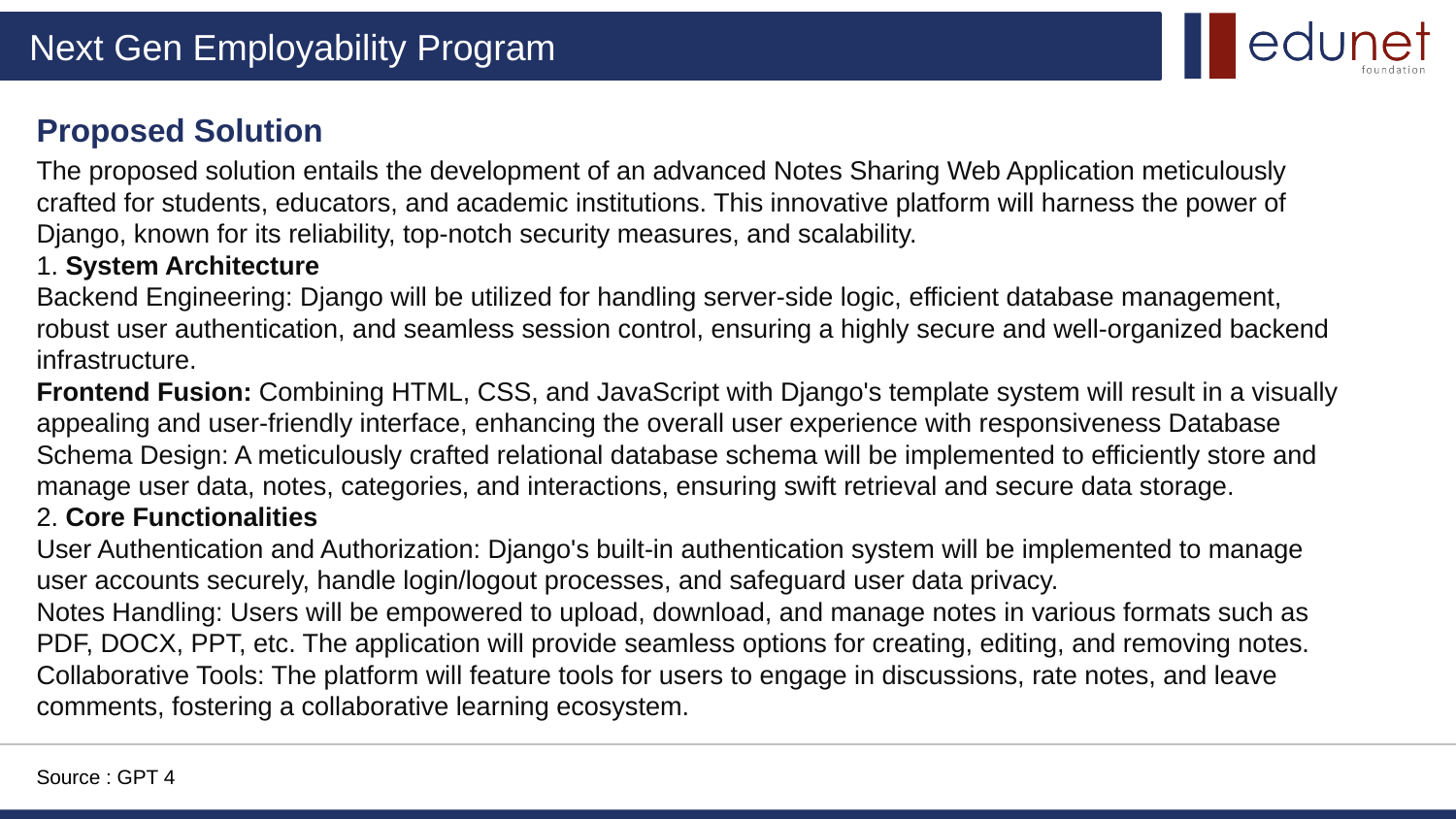

Proposed Solution
The proposed solution entails the development of an advanced Notes Sharing Web Application meticulously crafted for students, educators, and academic institutions. This innovative platform will harness the power of Django, known for its reliability, top-notch security measures, and scalability.
1. System Architecture
Backend Engineering: Django will be utilized for handling server-side logic, efficient database management, robust user authentication, and seamless session control, ensuring a highly secure and well-organized backend infrastructure.
Frontend Fusion: Combining HTML, CSS, and JavaScript with Django's template system will result in a visually appealing and user-friendly interface, enhancing the overall user experience with responsiveness Database Schema Design: A meticulously crafted relational database schema will be implemented to efficiently store and manage user data, notes, categories, and interactions, ensuring swift retrieval and secure data storage.
2. Core Functionalities
User Authentication and Authorization: Django's built-in authentication system will be implemented to manage user accounts securely, handle login/logout processes, and safeguard user data privacy.
Notes Handling: Users will be empowered to upload, download, and manage notes in various formats such as PDF, DOCX, PPT, etc. The application will provide seamless options for creating, editing, and removing notes.
Collaborative Tools: The platform will feature tools for users to engage in discussions, rate notes, and leave comments, fostering a collaborative learning ecosystem.
.
Source : GPT 4